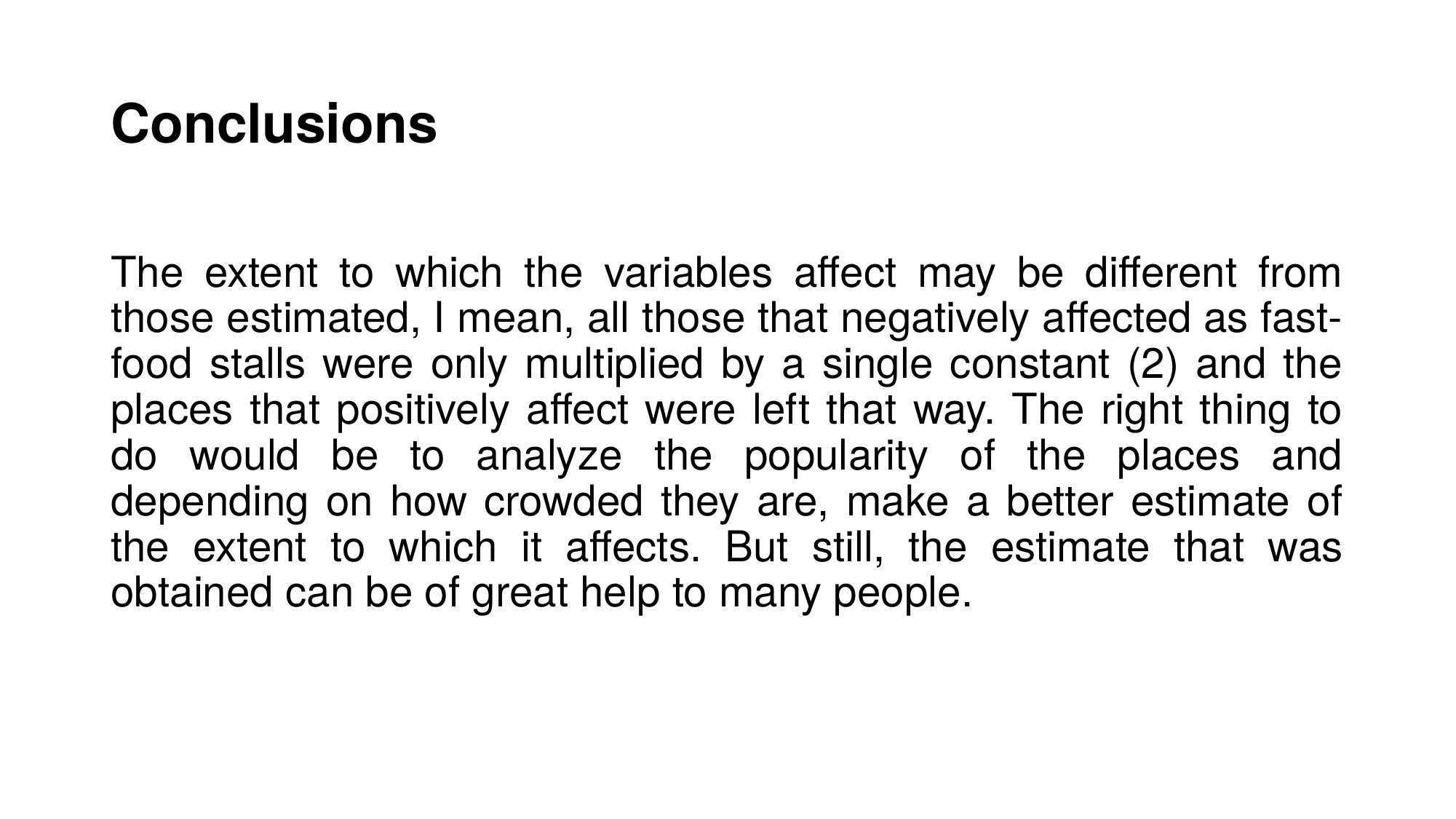

# Conclusions
The extent to which the variables affect may be different from those estimated, I mean, all those that negatively affected as fast-food stalls were only multiplied by a single constant (2) and the places that positively affect were left that way. The right thing to do would be to analyze the popularity of the places and depending on how crowded they are, make a better estimate of the extent to which it affects. But still, the estimate that was obtained can be of great help to many people.